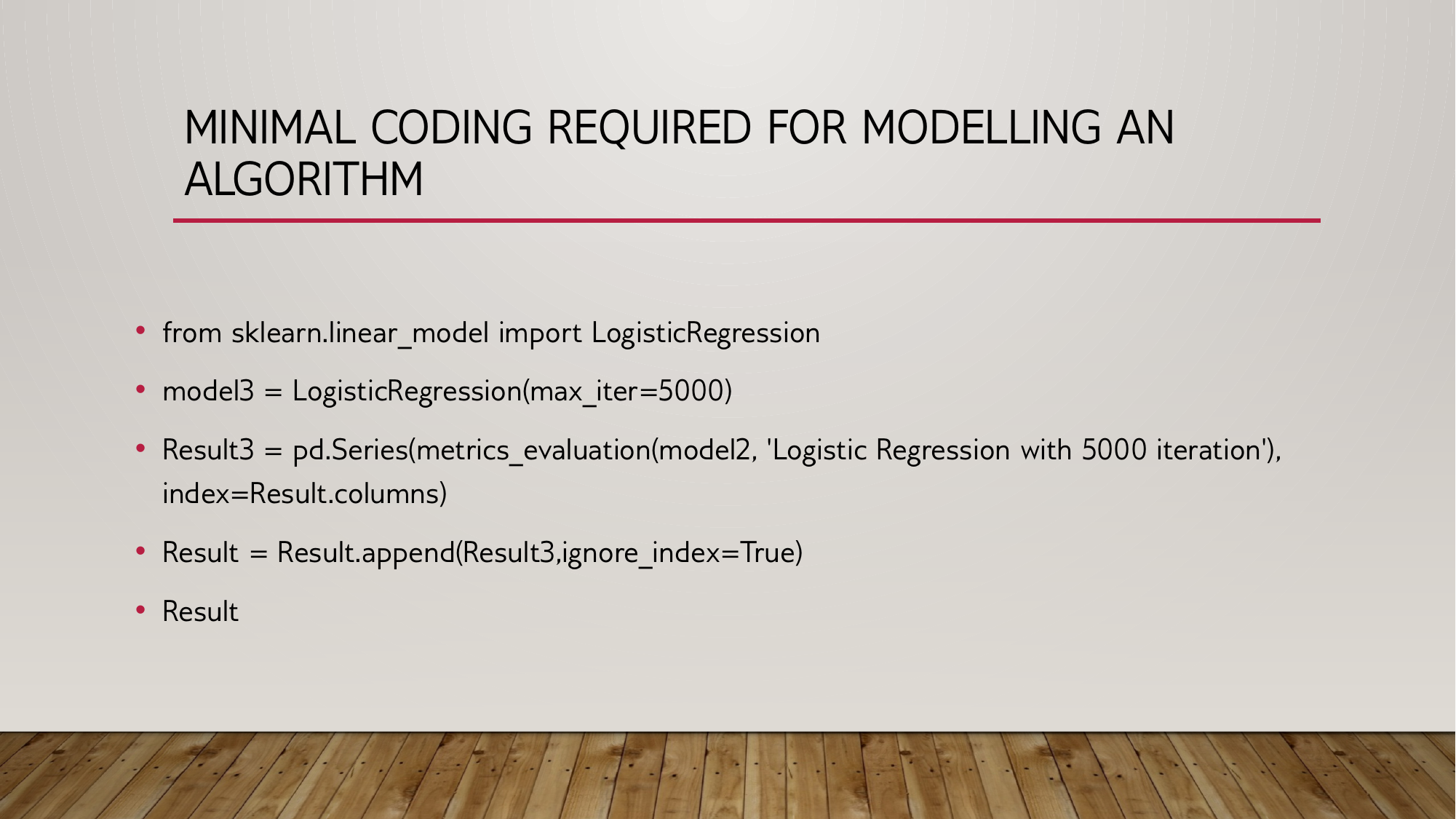

# Minimal coding required for modelling an Algorithm
from sklearn.linear_model import LogisticRegression
model3 = LogisticRegression(max_iter=5000)
Result3 = pd.Series(metrics_evaluation(model2, 'Logistic Regression with 5000 iteration'), index=Result.columns)
Result = Result.append(Result3,ignore_index=True)
Result